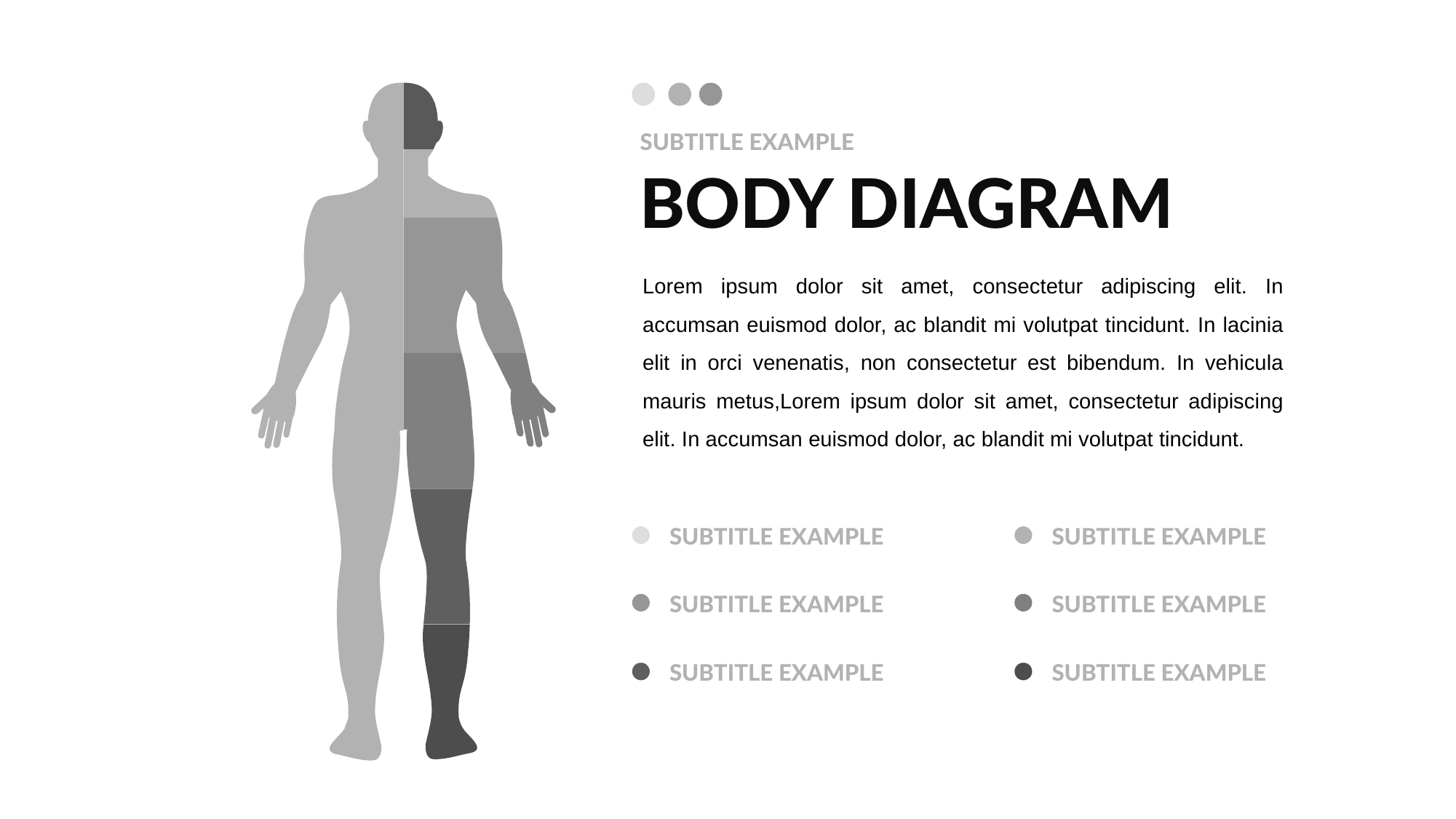

SUBTITLE EXAMPLE

# BODY DIAGRAM

Lorem ipsum dolor sit amet, consectetur adipiscing elit. In accumsan euismod dolor, ac blandit mi volutpat tincidunt. In lacinia elit in orci venenatis, non consectetur est bibendum. In vehicula mauris metus,Lorem ipsum dolor sit amet, consectetur adipiscing elit. In accumsan euismod dolor, ac blandit mi volutpat tincidunt.

SUBTITLE EXAMPLE
SUBTITLE EXAMPLE

SUBTITLE EXAMPLE
SUBTITLE EXAMPLE

SUBTITLE EXAMPLE
SUBTITLE EXAMPLE